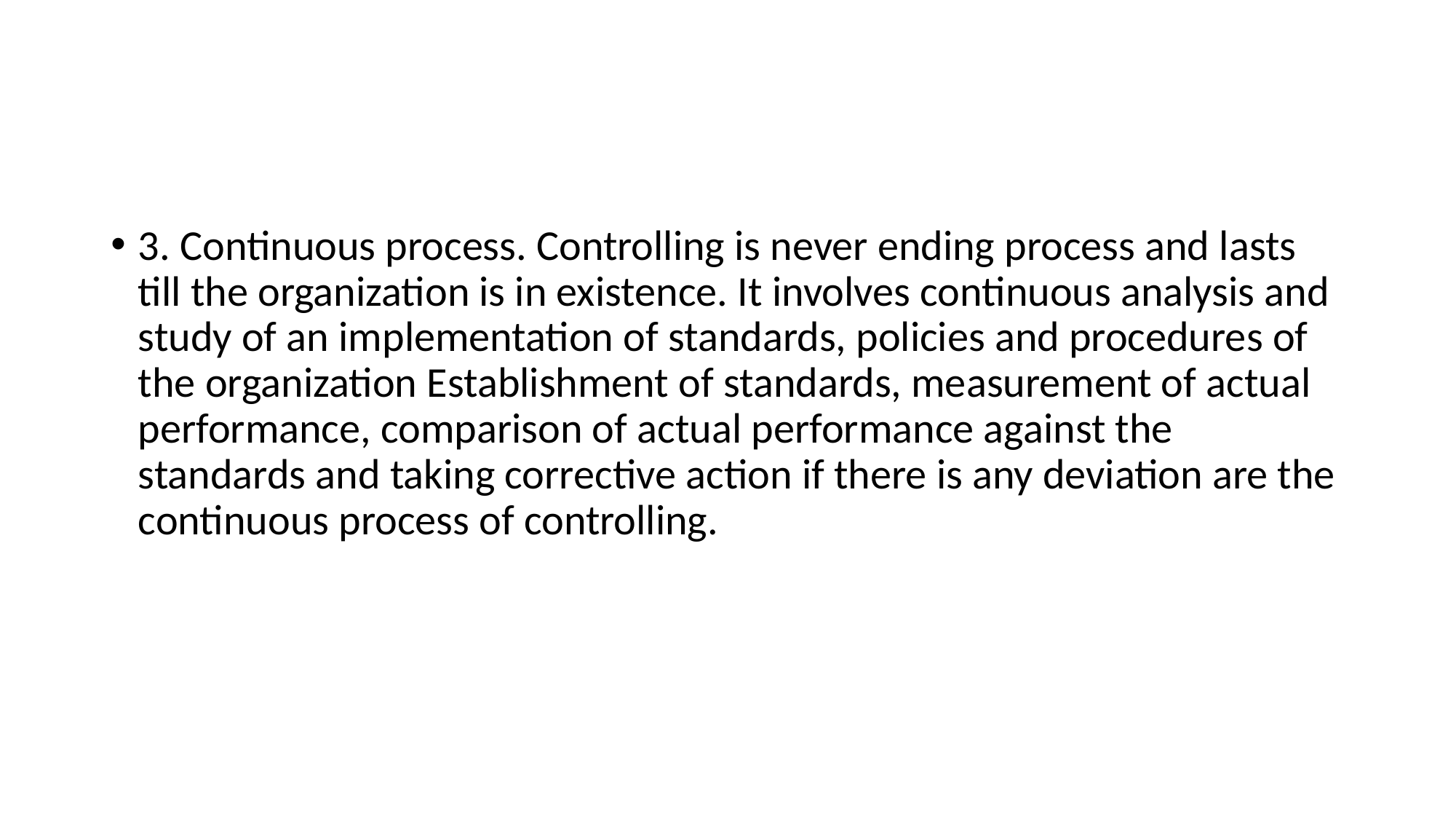

#
3. Continuous process. Controlling is never ending process and lasts till the organization is in existence. It involves continuous analysis and study of an implementation of standards, policies and procedures of the organization Establishment of standards, measurement of actual performance, comparison of actual performance against the standards and taking corrective action if there is any deviation are the continuous process of controlling.